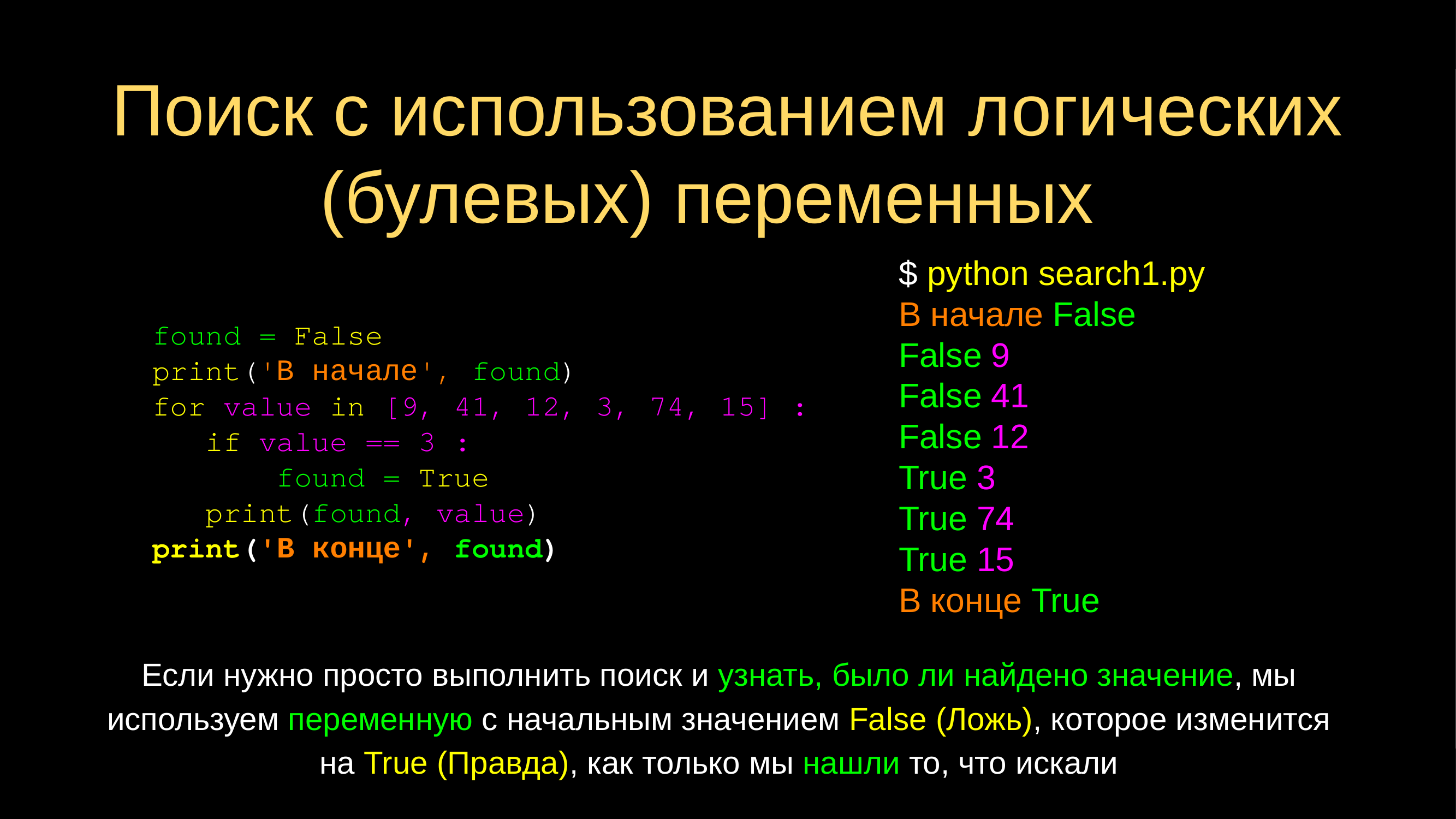

# Поиск с использованием логических (булевых) переменных
$ python search1.py
В начале False
False 9
False 41
False 12
True 3
True 74
True 15
В конце True
found = False
print('В начале', found)
for value in [9, 41, 12, 3, 74, 15] :
   if value == 3 :
       found = True
   print(found, value)
print('В конце', found)
Если нужно просто выполнить поиск и узнать, было ли найдено значение, мы используем переменную с начальным значением False (Ложь), которое изменится на True (Правда), как только мы нашли то, что искали